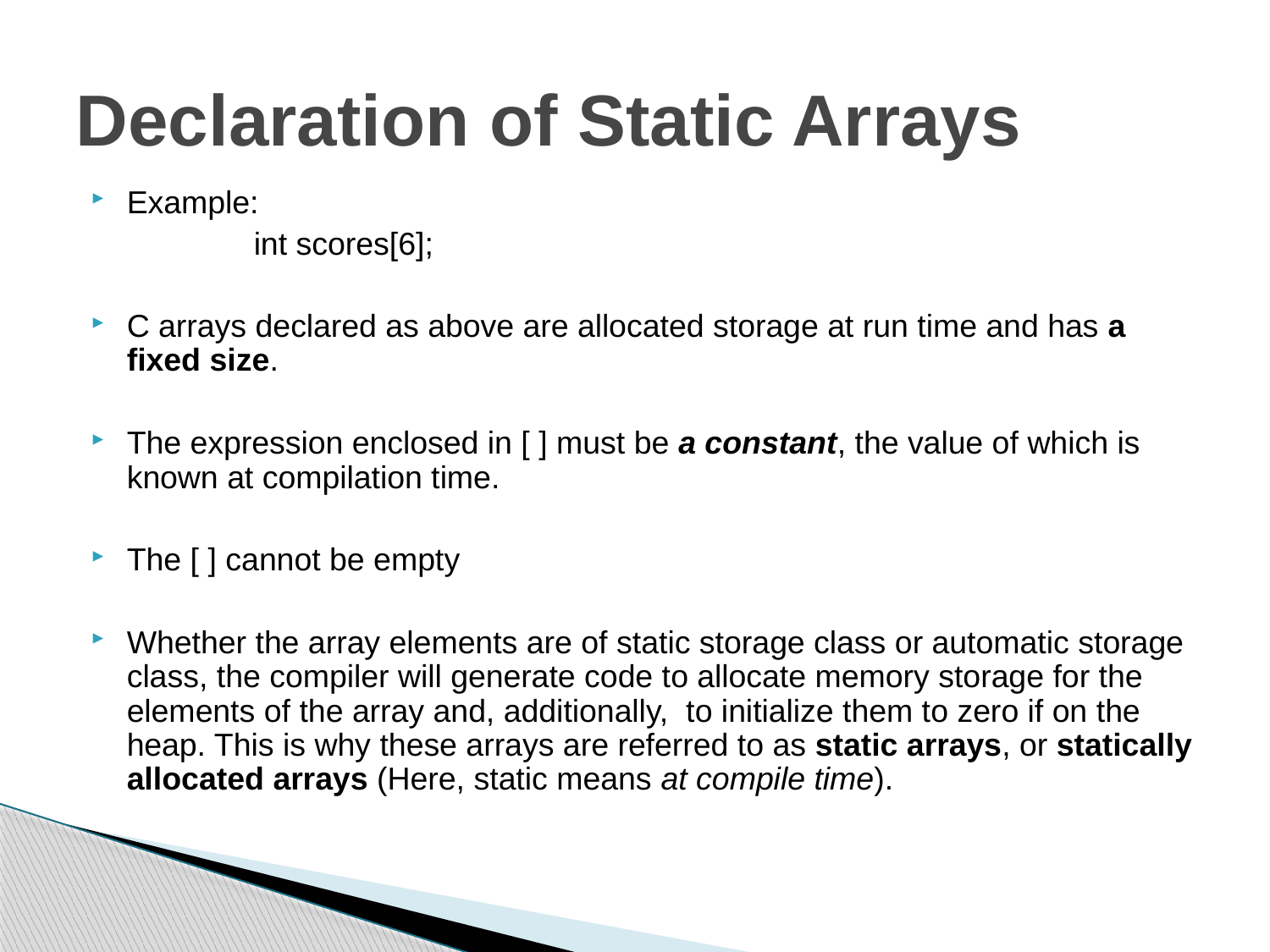

# Declaration of Static Arrays
Example:
		int scores[6];

C arrays declared as above are allocated storage at run time and has a fixed size.

The expression enclosed in [ ] must be a constant, the value of which is known at compilation time.

The [ ] cannot be empty

Whether the array elements are of static storage class or automatic storage class, the compiler will generate code to allocate memory storage for the elements of the array and, additionally,  to initialize them to zero if on the heap. This is why these arrays are referred to as static arrays, or statically allocated arrays (Here, static means at compile time).